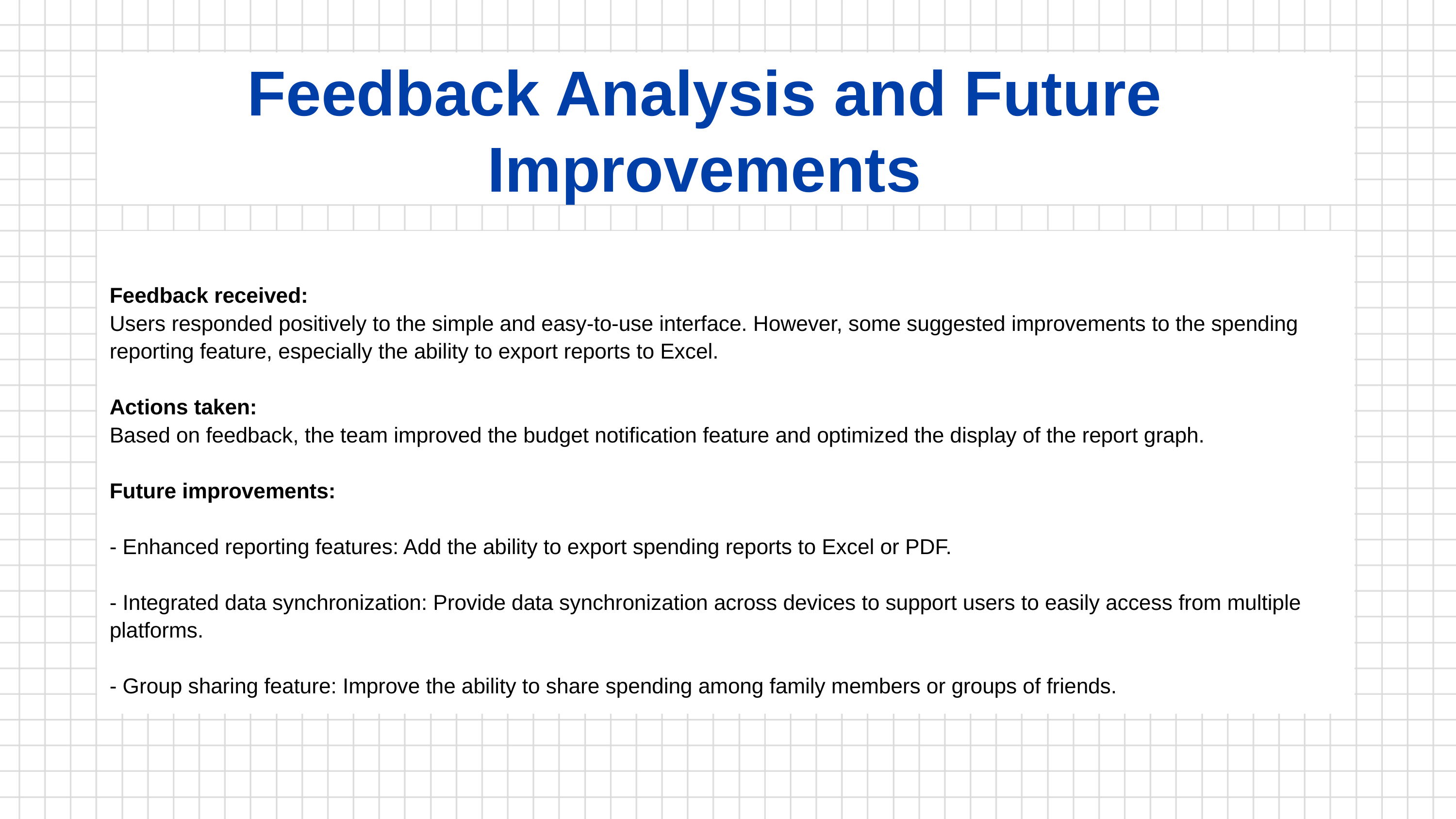

Feedback Analysis and Future Improvements

Feedback received:
Users responded positively to the simple and easy-to-use interface. However, some suggested improvements to the spending reporting feature, especially the ability to export reports to Excel.

Actions taken:
Based on feedback, the team improved the budget notification feature and optimized the display of the report graph.

Future improvements:

- Enhanced reporting features: Add the ability to export spending reports to Excel or PDF.

- Integrated data synchronization: Provide data synchronization across devices to support users to easily access from multiple platforms.

- Group sharing feature: Improve the ability to share spending among family members or groups of friends.